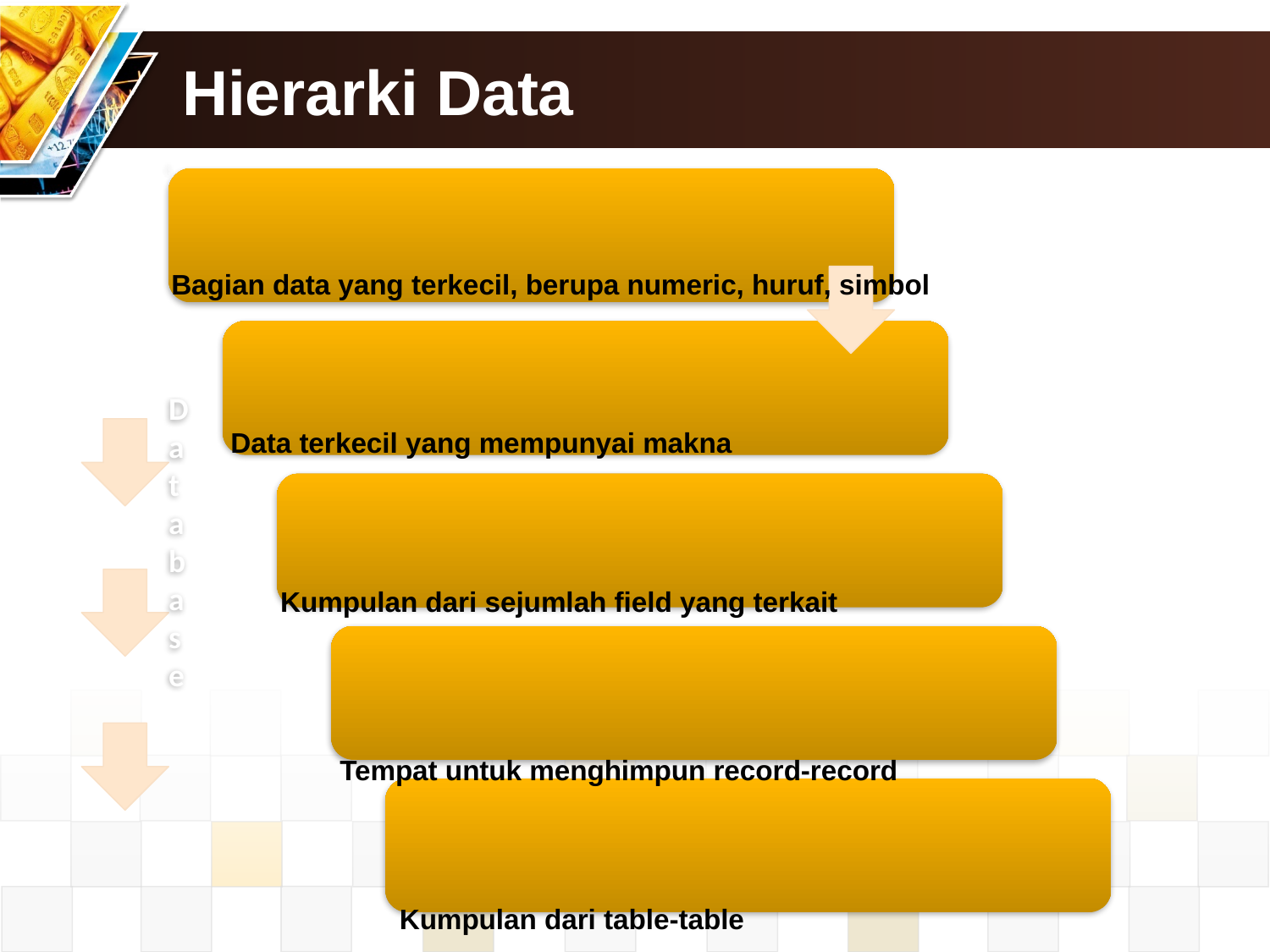

# Hierarki Data
Field
Record
Table
Database
Bagian data yang terkecil, berupa numeric, huruf, simbol
Data terkecil yang mempunyai makna
Kumpulan dari sejumlah field yang terkait
Tempat untuk menghimpun record-record
Kumpulan dari table-table